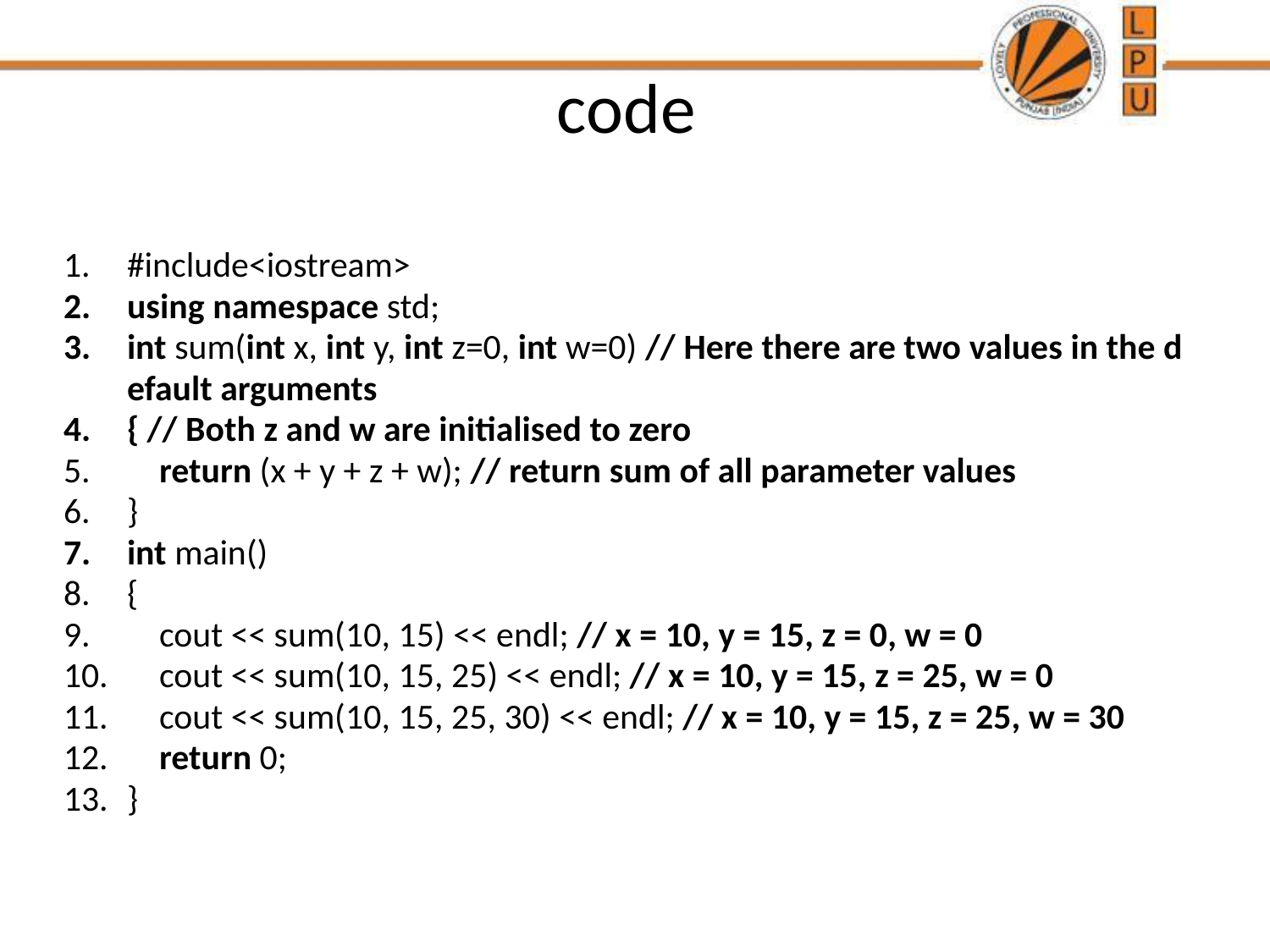

# code
#include<iostream>
using namespace std;
int sum(int x, int y, int z=0, int w=0) // Here there are two values in the default arguments
{ // Both z and w are initialised to zero
    return (x + y + z + w); // return sum of all parameter values
}
int main()
{
    cout << sum(10, 15) << endl; // x = 10, y = 15, z = 0, w = 0
    cout << sum(10, 15, 25) << endl; // x = 10, y = 15, z = 25, w = 0
    cout << sum(10, 15, 25, 30) << endl; // x = 10, y = 15, z = 25, w = 30
    return 0;
}